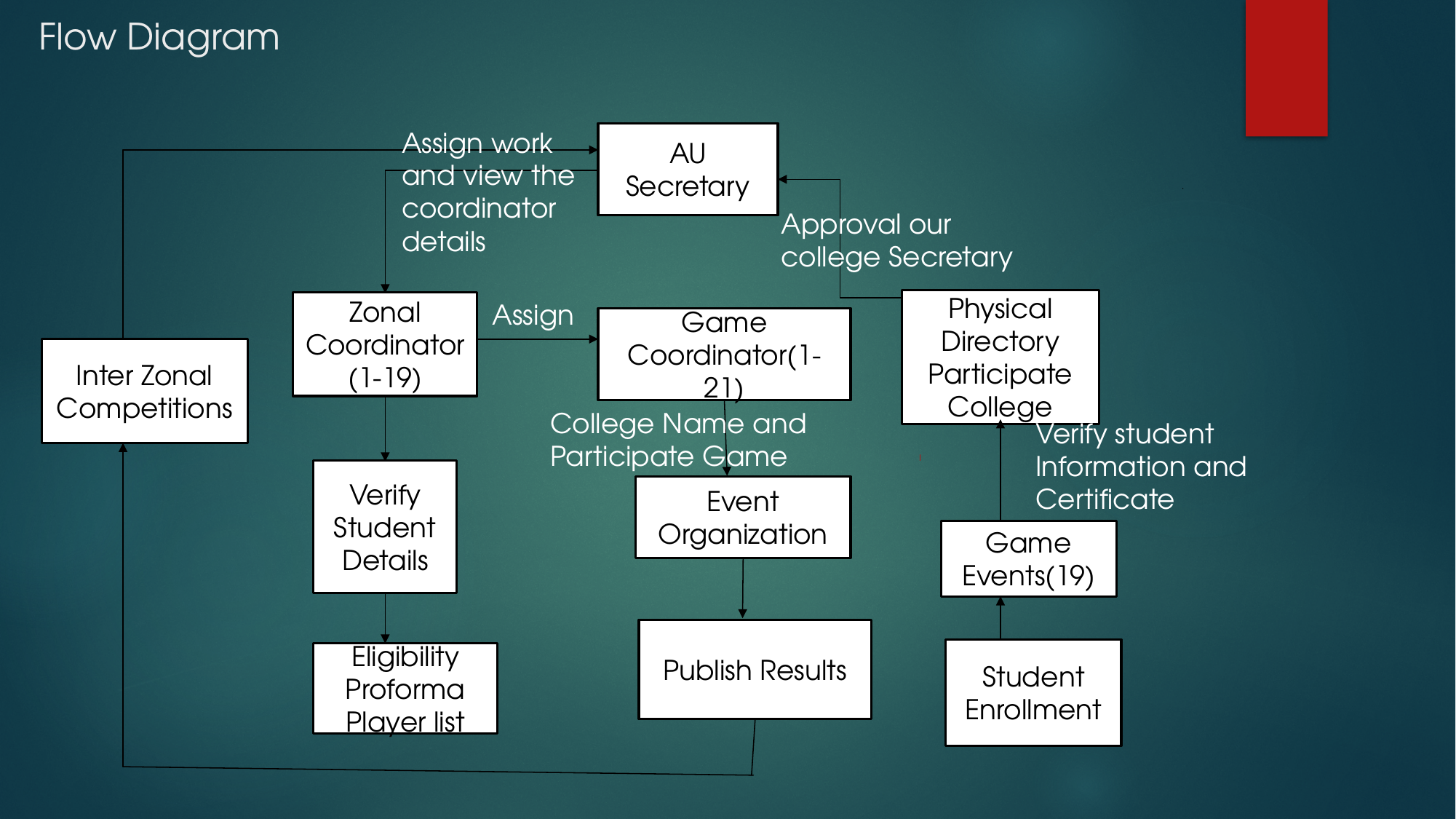

# Flow Diagram
Assign work and view the coordinator details
AU Secretary
Approval our college Secretary
Physical Directory Participate College
Assign
Zonal Coordinator(1-19)
Game Coordinator(1-21)
Inter Zonal Competitions
College Name and Participate Game
Verify student Information and Certificate
Verify Student Details
Event Organization
Game Events(19)
Publish Results
Student Enrollment
Eligibility Proforma Player list